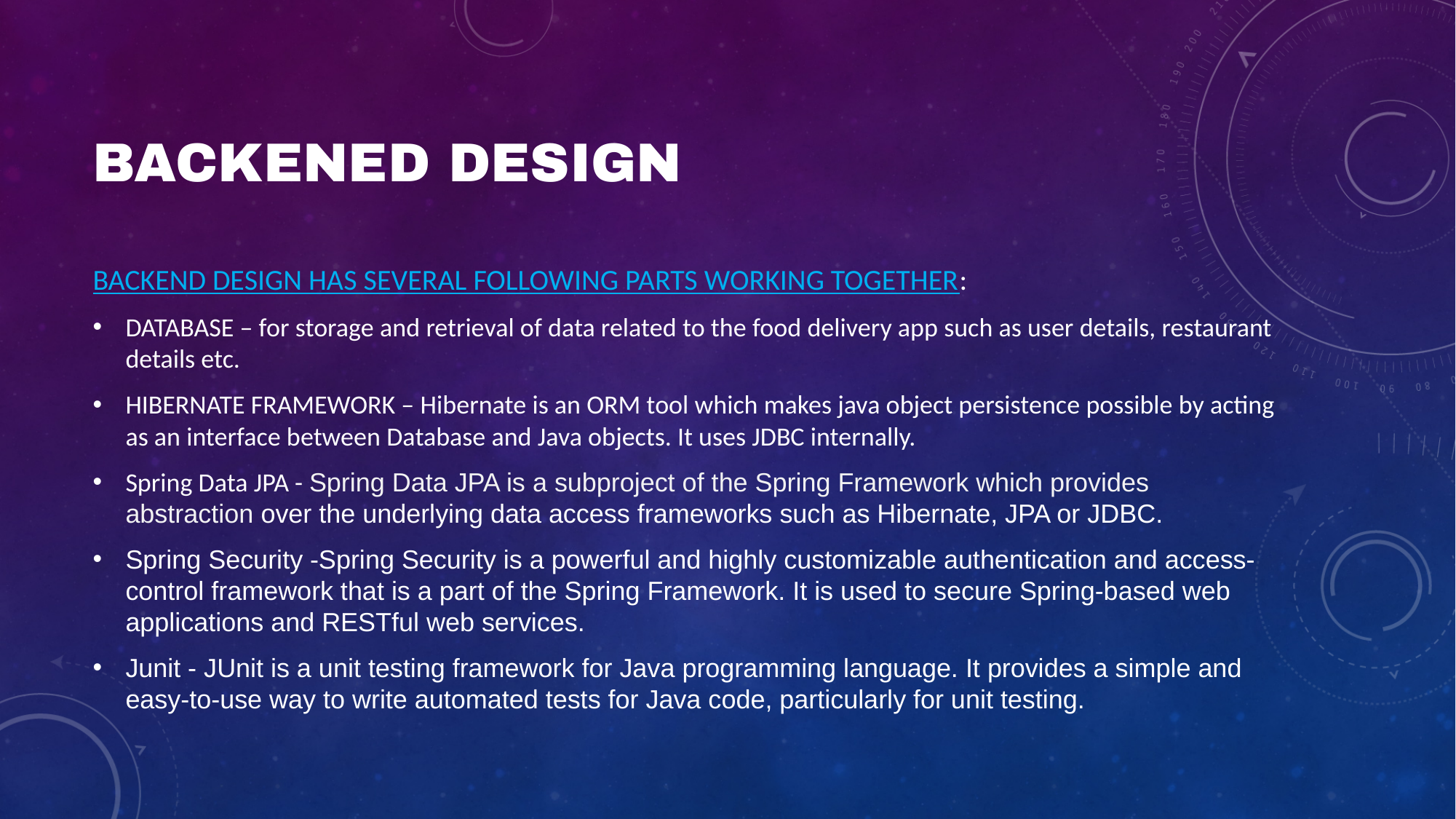

# BACKENED DESIGN
BACKEND DESIGN HAS SEVERAL FOLLOWING PARTS WORKING TOGETHER:
DATABASE – for storage and retrieval of data related to the food delivery app such as user details, restaurant details etc.
HIBERNATE FRAMEWORK – Hibernate is an ORM tool which makes java object persistence possible by acting as an interface between Database and Java objects. It uses JDBC internally.
Spring Data JPA - Spring Data JPA is a subproject of the Spring Framework which provides abstraction over the underlying data access frameworks such as Hibernate, JPA or JDBC.
Spring Security -Spring Security is a powerful and highly customizable authentication and access-control framework that is a part of the Spring Framework. It is used to secure Spring-based web applications and RESTful web services.
Junit - JUnit is a unit testing framework for Java programming language. It provides a simple and easy-to-use way to write automated tests for Java code, particularly for unit testing.